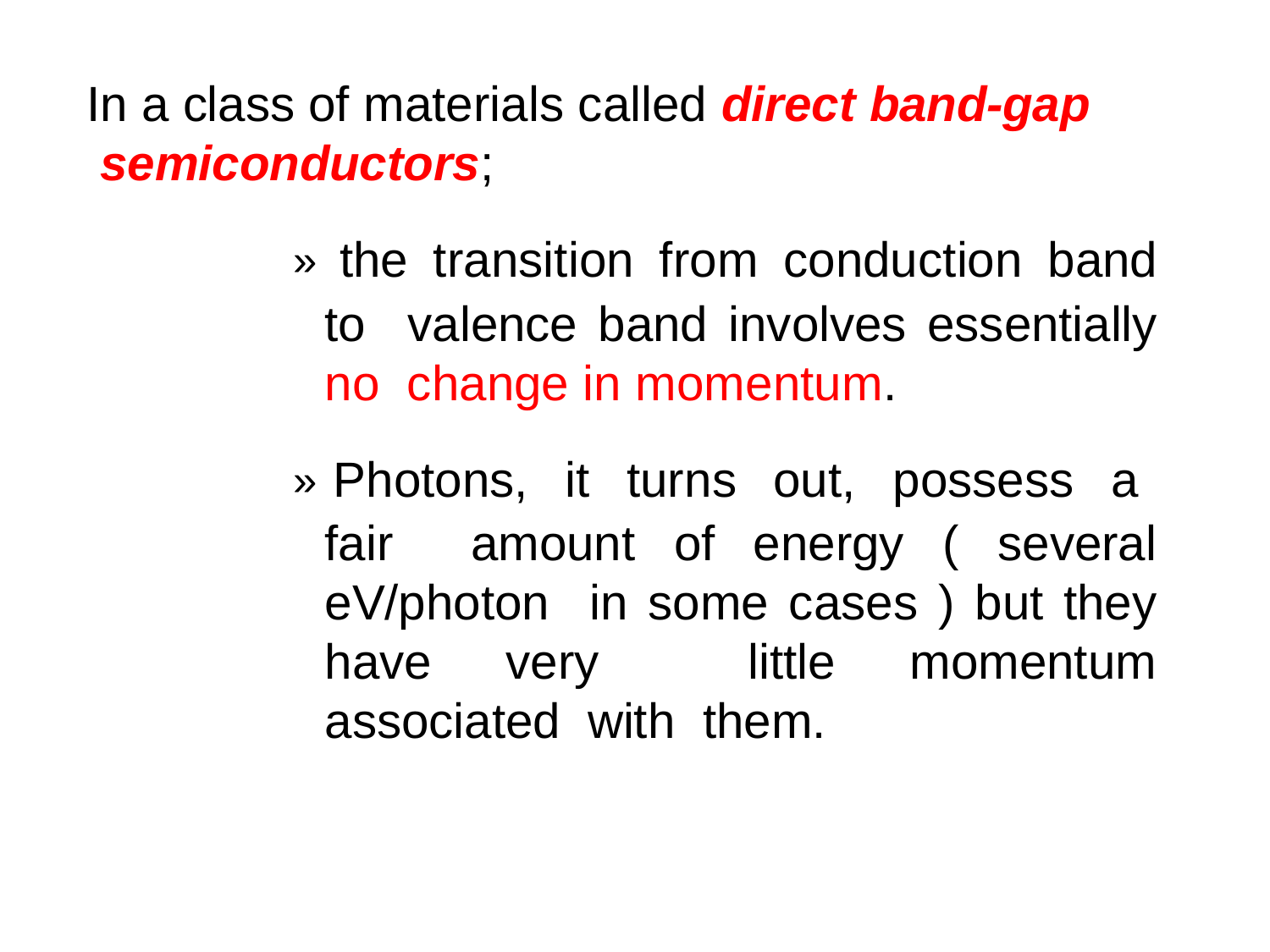

In a class of materials called direct band-gap  semiconductors;
» the transition from conduction band to  valence band involves essentially no  change in momentum.
» Photons,  it  turns  out,  possess  a  fair  amount of energy ( several eV/photon  in some cases ) but they have very  little momentum associated with  them.